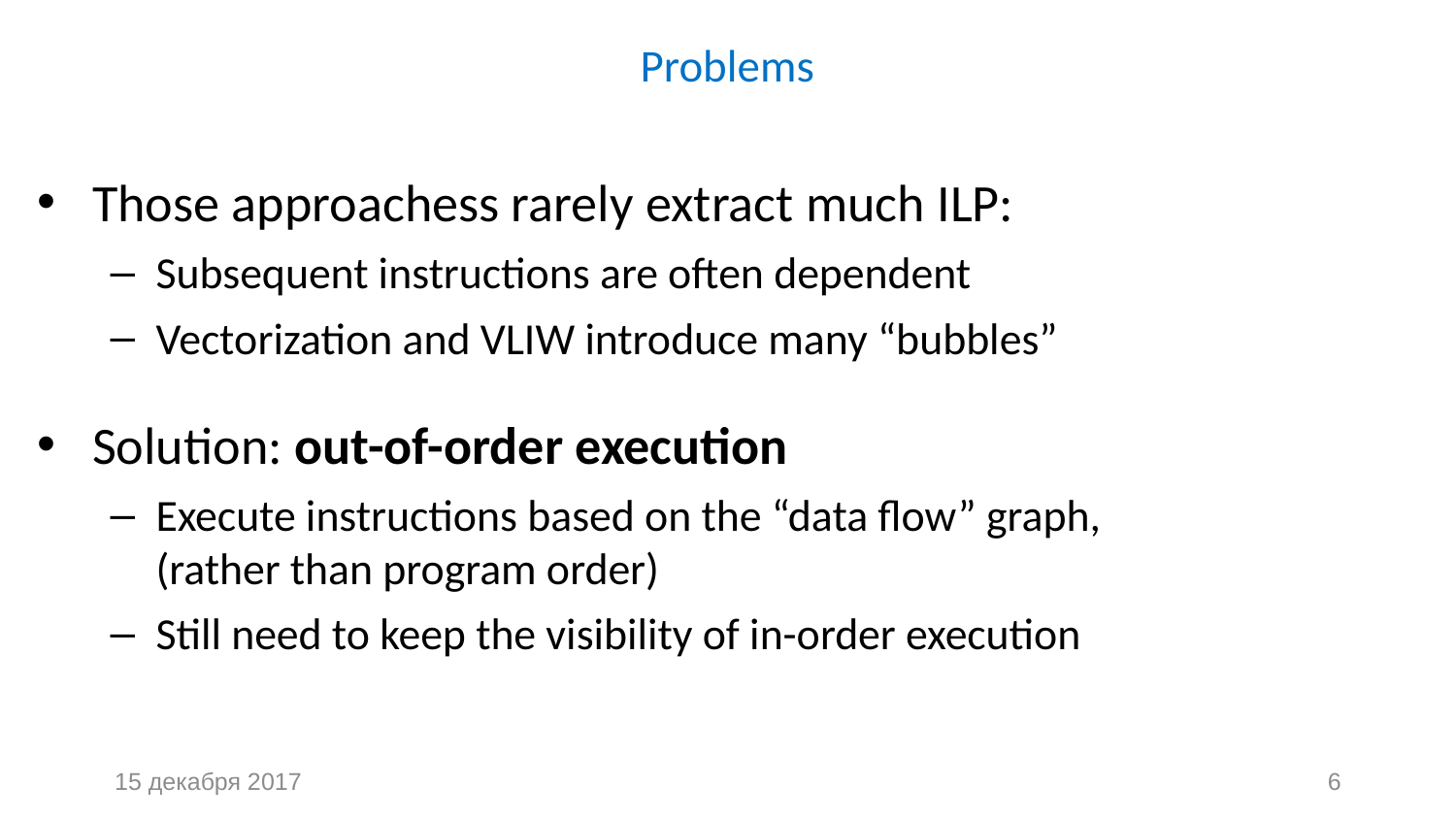

# Problems
Those approachess rarely extract much ILP:
Subsequent instructions are often dependent
Vectorization and VLIW introduce many “bubbles”
Solution: out-of-order execution
Execute instructions based on the “data flow” graph,
(rather than program order)
Still need to keep the visibility of in-order execution
15 декабря 2017
6